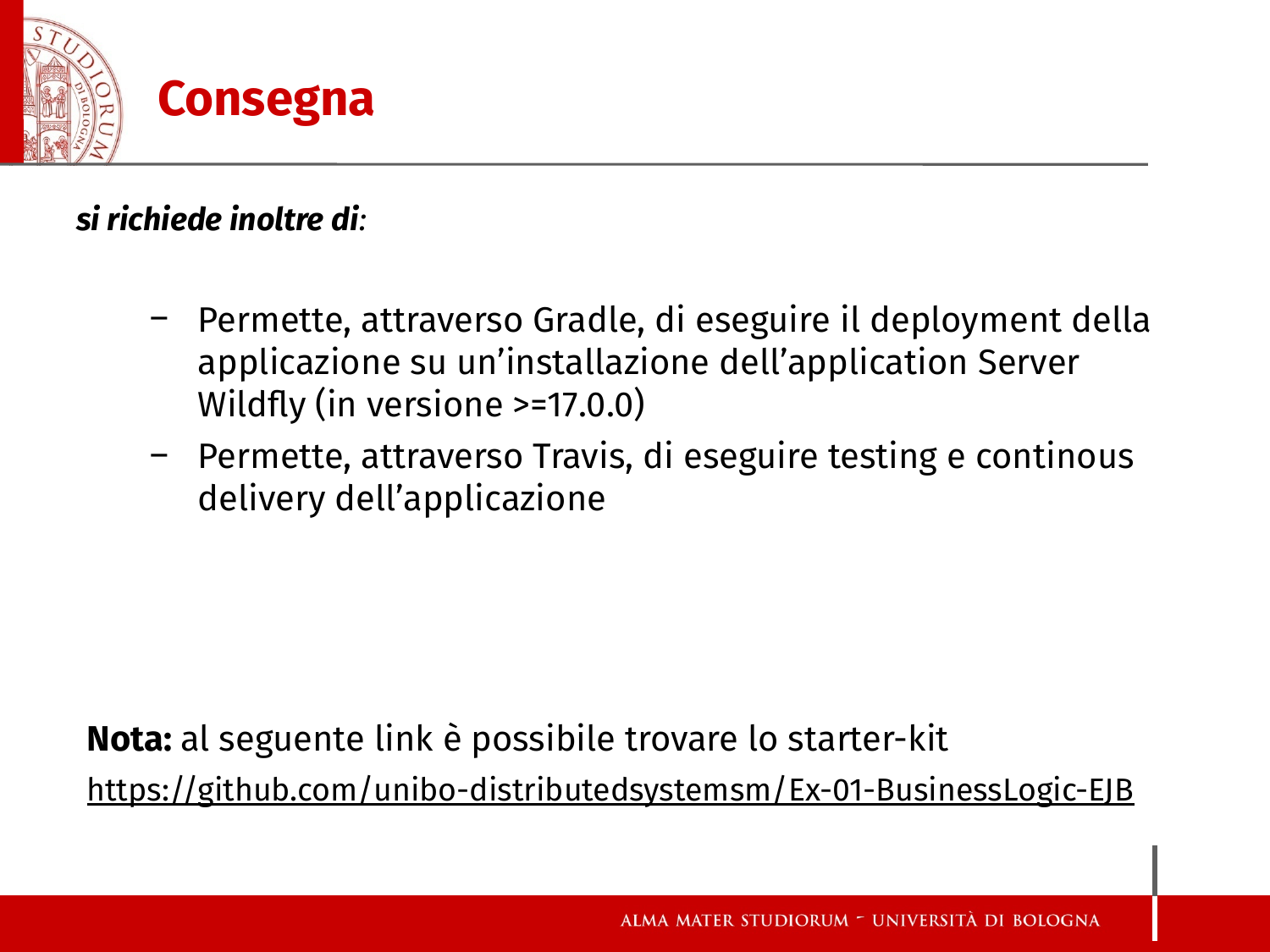

# Consegna
si richiede inoltre di:

Permette, attraverso Gradle, di eseguire il deployment della applicazione su un’installazione dell’application Server Wildfly (in versione >=17.0.0)
Permette, attraverso Travis, di eseguire testing e continous delivery dell’applicazione

Nota: al seguente link è possibile trovare lo starter-kit
https://github.com/unibo-distributedsystemsm/Ex-01-BusinessLogic-EJB